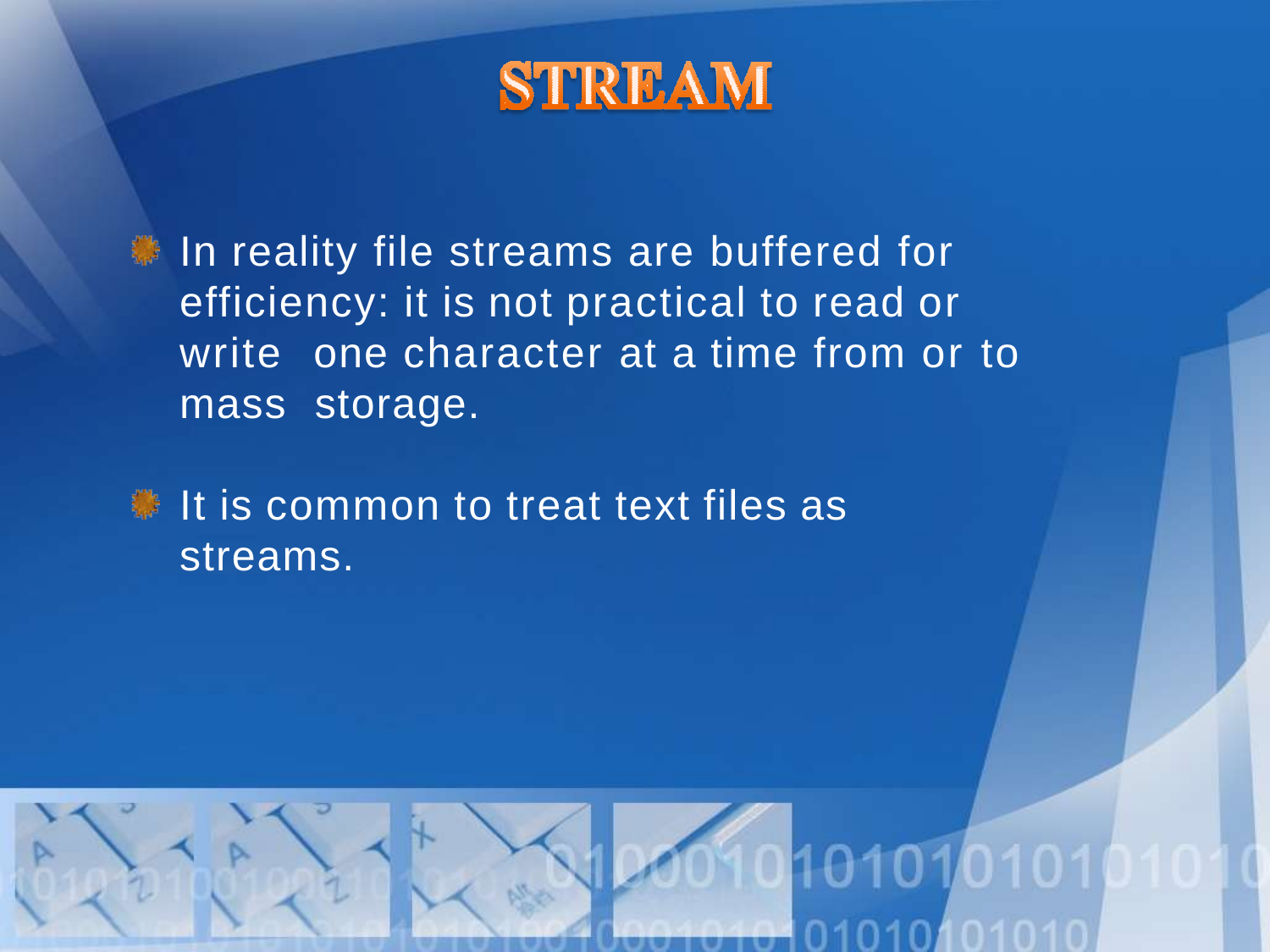

# In reality file streams are buffered for  efficiency: it is not practical to read or write  one character at a time from or to mass  storage.
It is common to treat text files as streams.